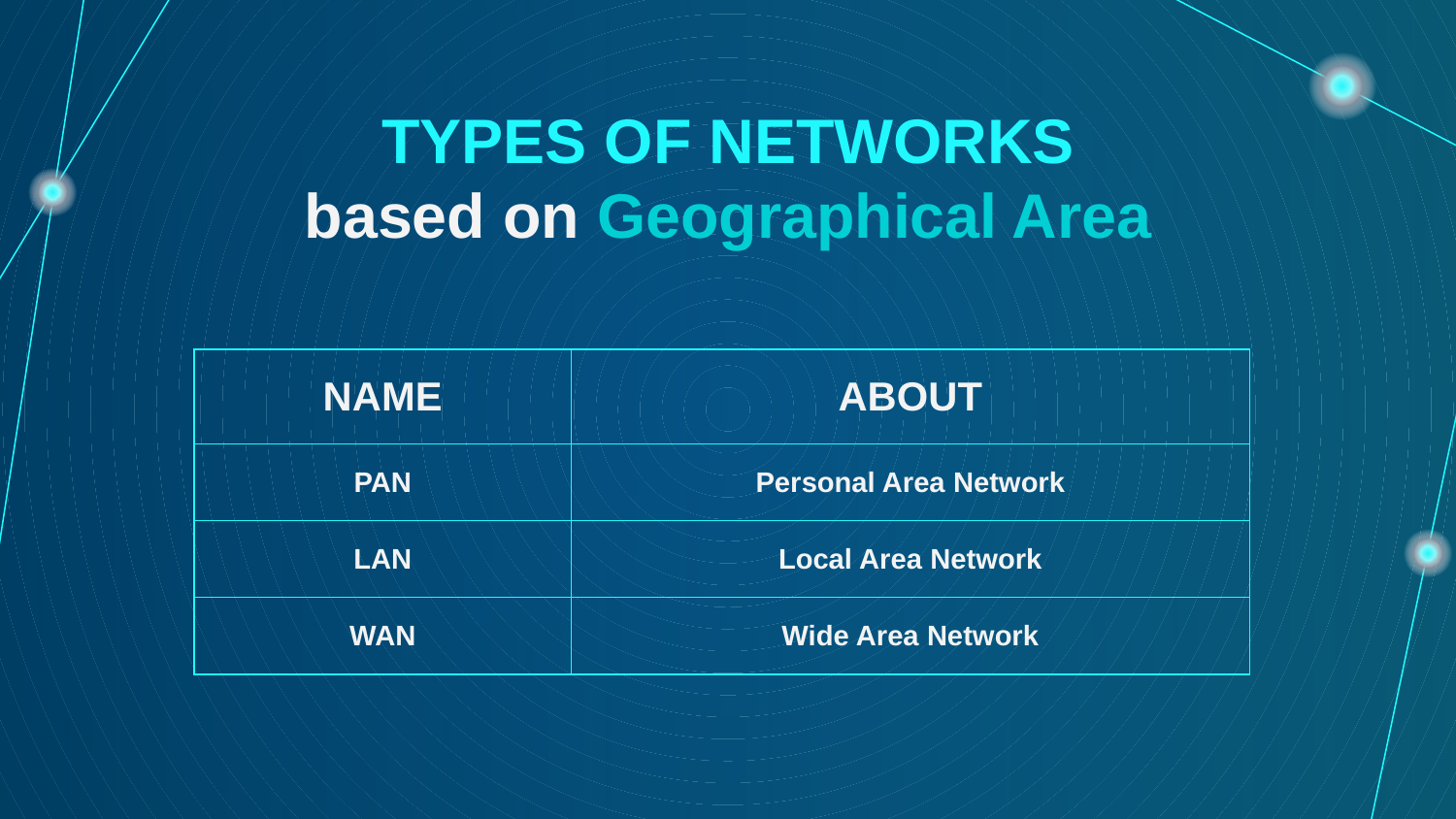

# TYPES OF NETWORKS based on Geographical Area
| NAME | ABOUT |
| --- | --- |
| PAN | Personal Area Network |
| LAN | Local Area Network |
| WAN | Wide Area Network |